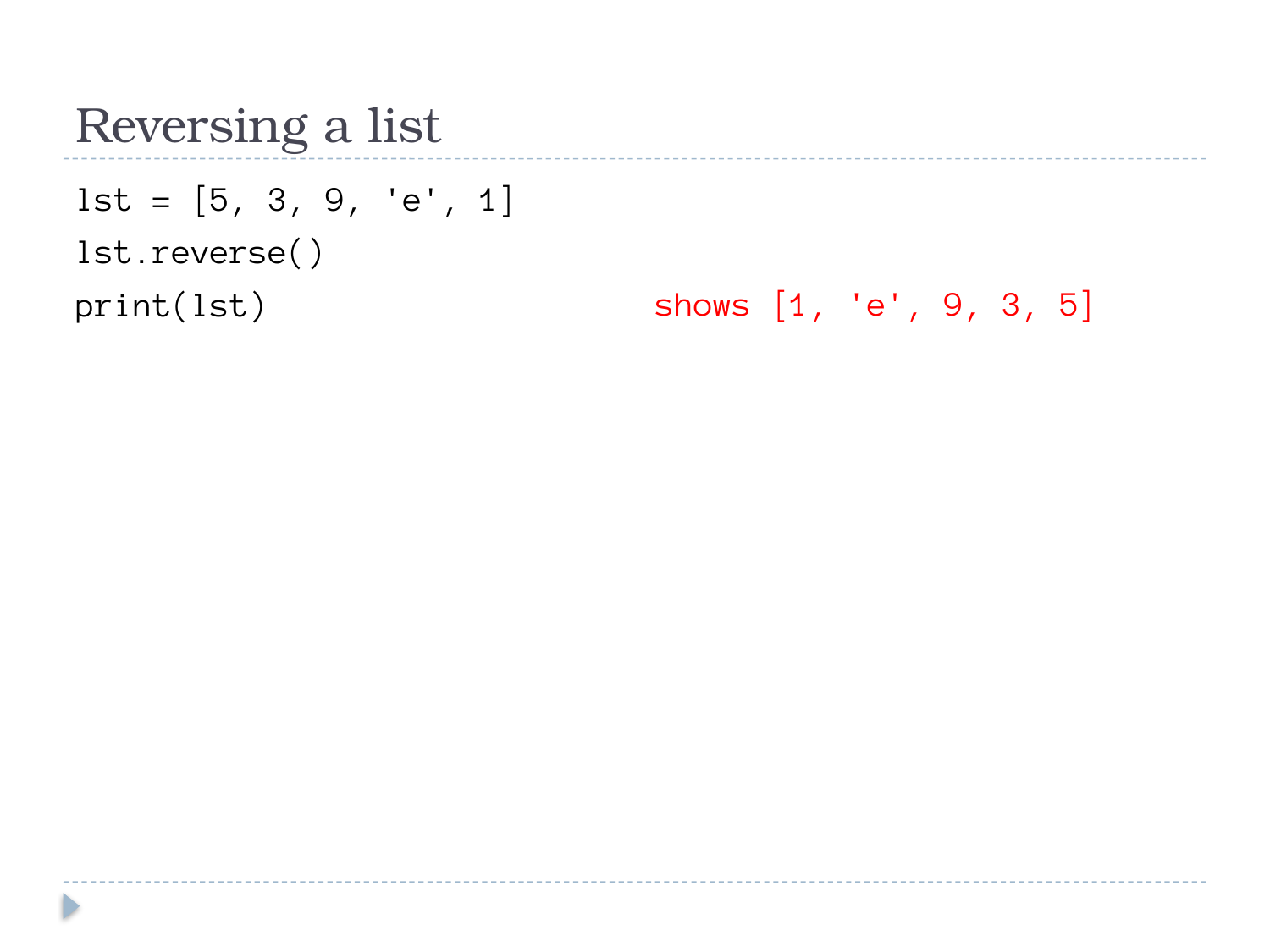

# Reversing a list

shows [1, 'e', 9, 3, 5]
lst = [5, 3, 9, 'e', 1]
lst.reverse()
print(lst)